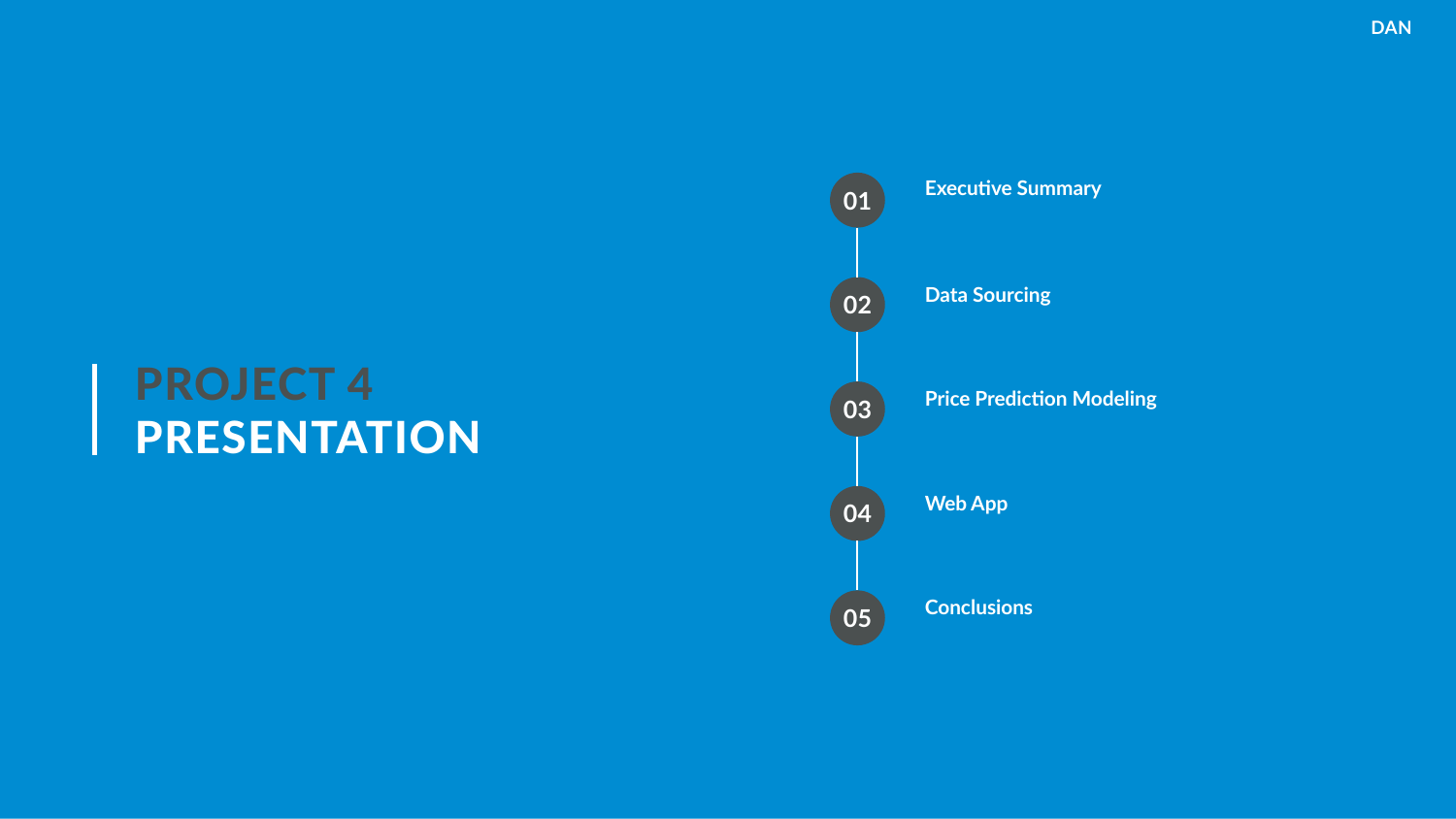

Dan

01
Executive Summary

Data Sourcing
02

Price Prediction Modeling
03

Web App
04

Conclusions
05
Project 4
Presentation